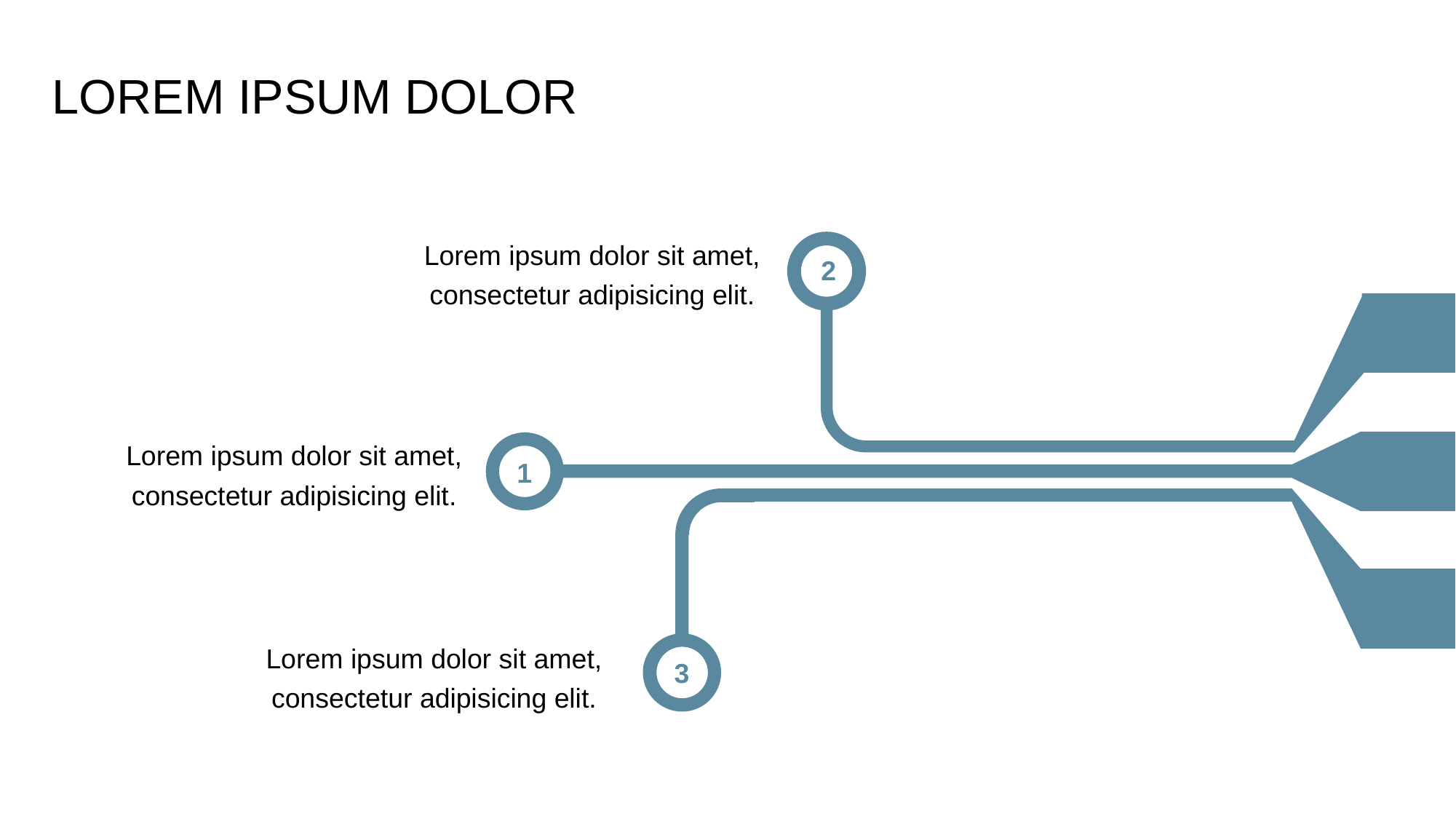

LOREM IPSUM DOLOR
Lorem ipsum dolor sit amet, consectetur adipisicing elit.
2

Lorem ipsum dolor sit amet, consectetur adipisicing elit.

1

Lorem ipsum dolor sit amet, consectetur adipisicing elit.
3